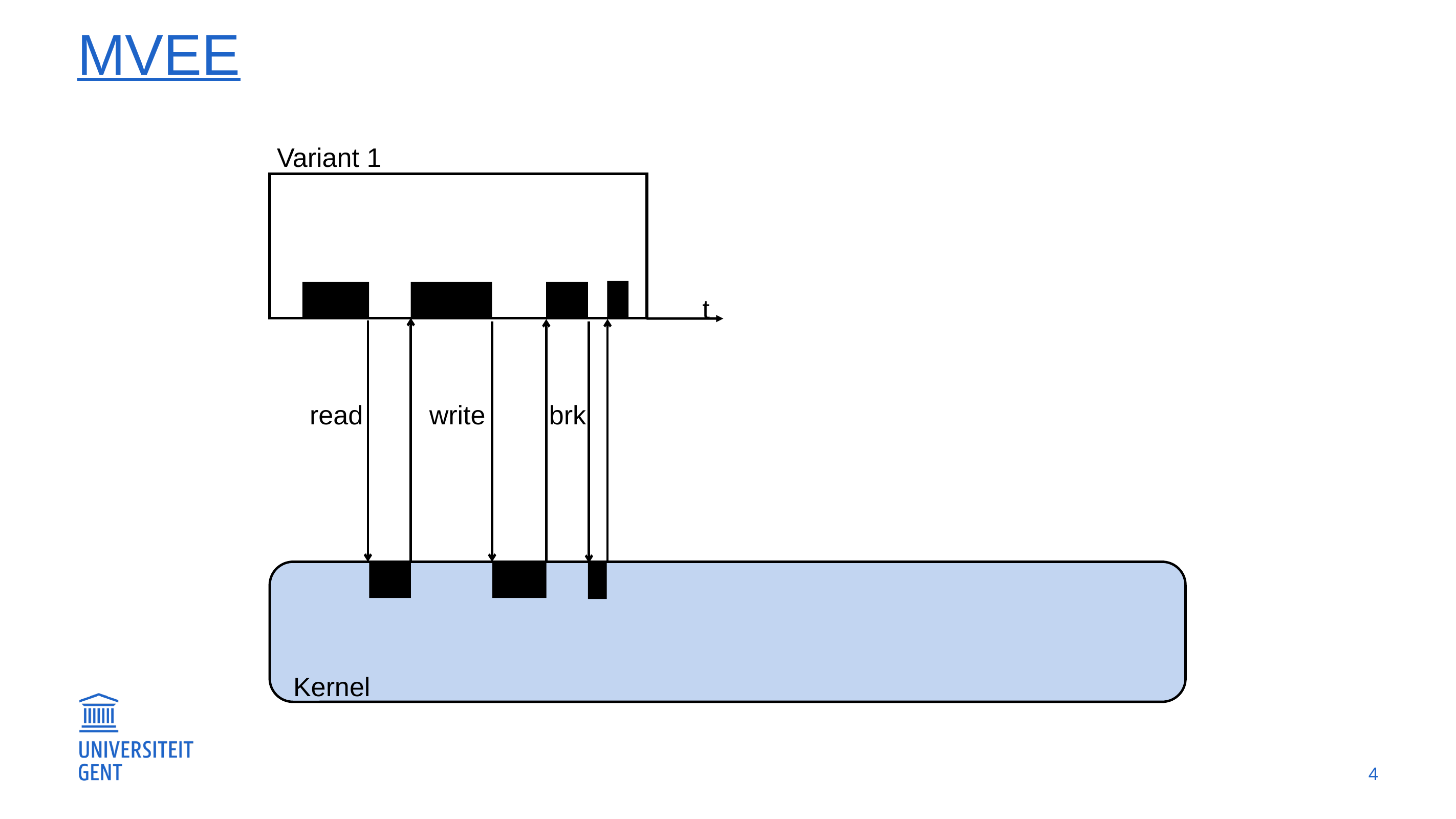

# MVEE
Variant 1

t

read
write
brk

Kernel
4